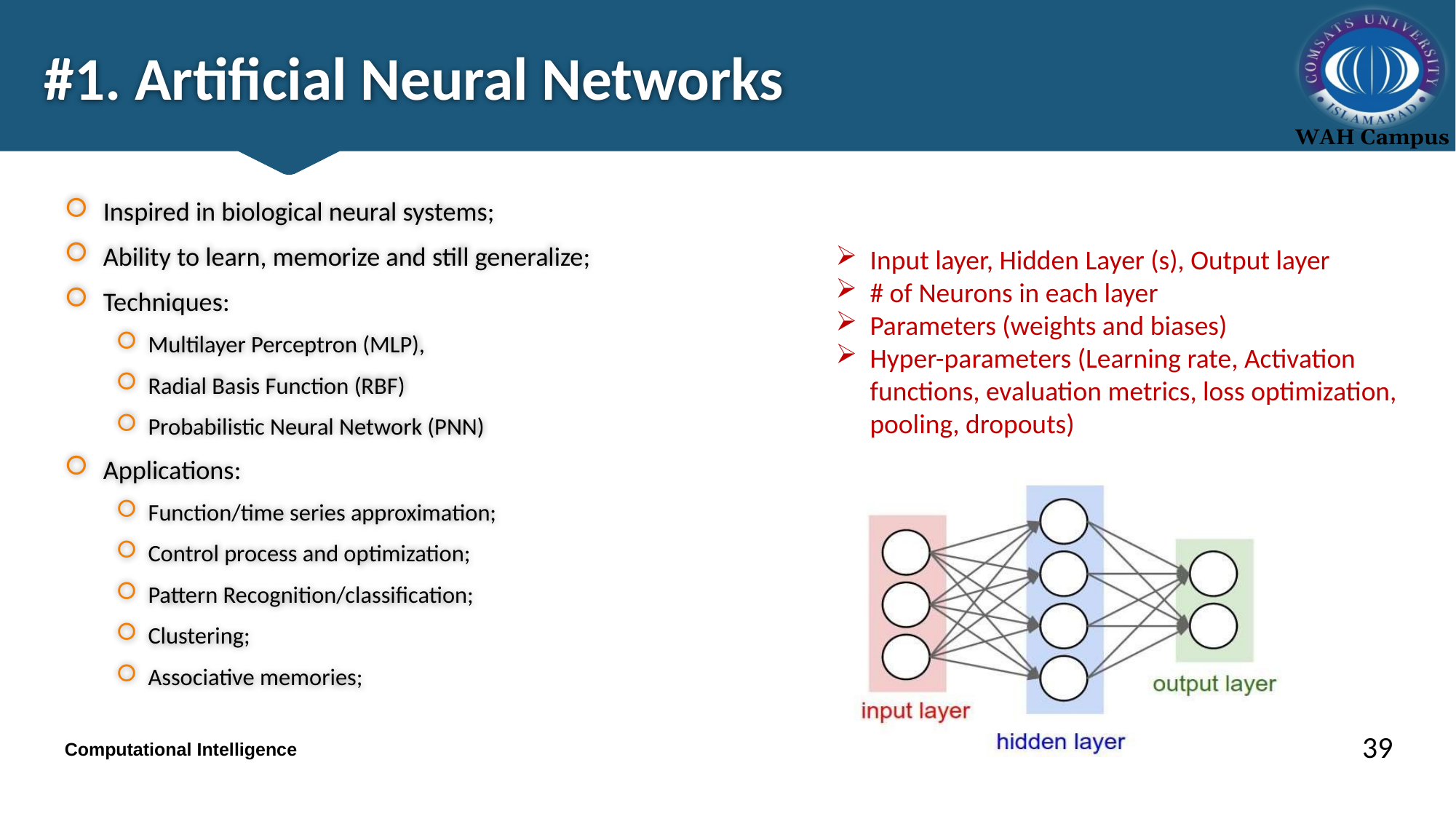

# #1. Artificial Neural Networks
Inspired in biological neural systems;
Ability to learn, memorize and still generalize;
Techniques:
Multilayer Perceptron (MLP),
Radial Basis Function (RBF)
Probabilistic Neural Network (PNN)
Applications:
Function/time series approximation;
Control process and optimization;
Pattern Recognition/classification;
Clustering;
Associative memories;
Input layer, Hidden Layer (s), Output layer
# of Neurons in each layer
Parameters (weights and biases)
Hyper-parameters (Learning rate, Activation functions, evaluation metrics, loss optimization, pooling, dropouts)

39
Computational Intelligence